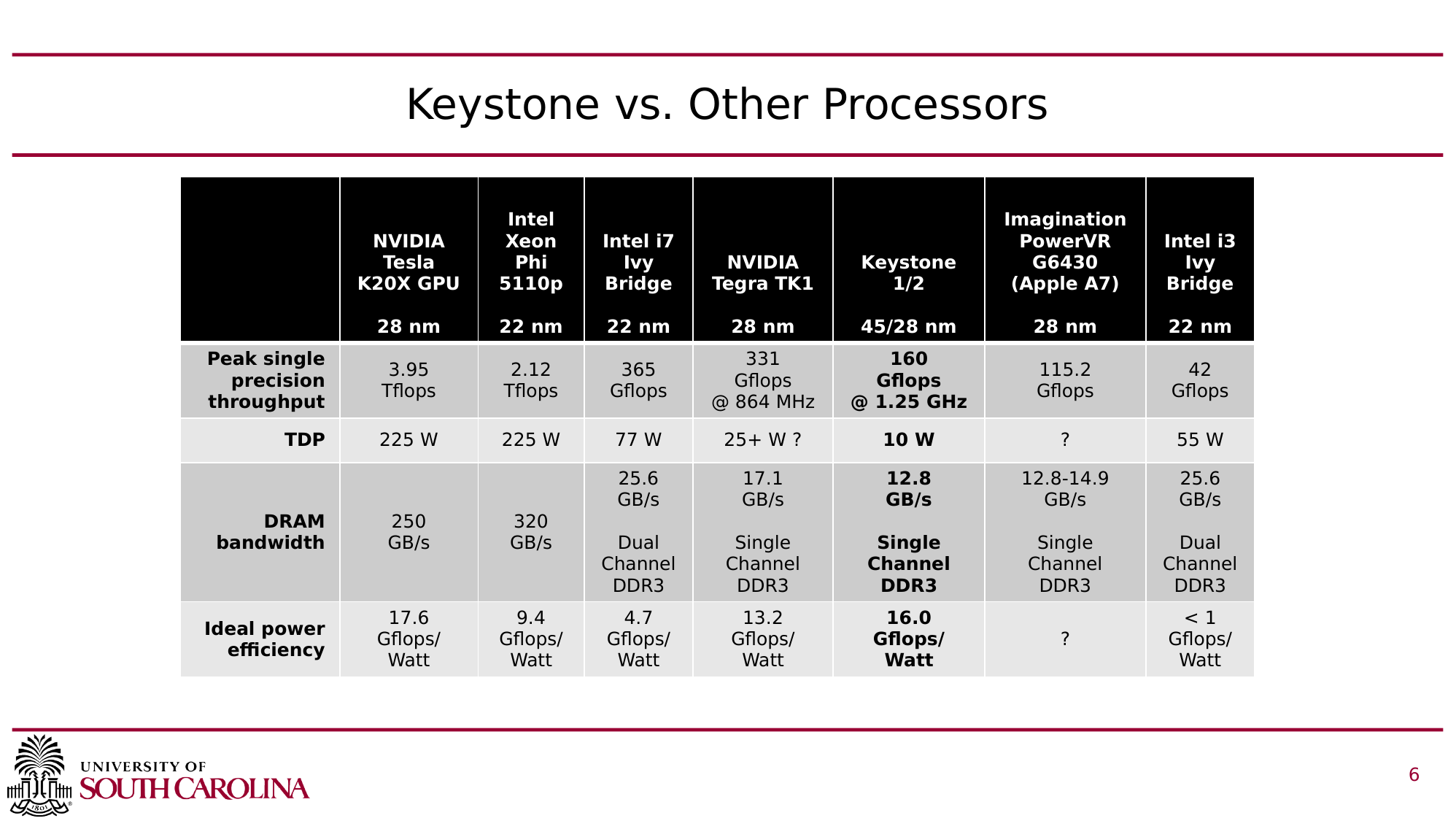

# Keystone vs. Other Processors
|  | NVIDIA Tesla K20X GPU 28 nm | Intel Xeon Phi 5110p 22 nm | Intel i7 Ivy Bridge 22 nm | NVIDIA Tegra TK1 28 nm | Keystone 1/2 45/28 nm | Imagination PowerVR G6430 (Apple A7) 28 nm | Intel i3 Ivy Bridge 22 nm |
| --- | --- | --- | --- | --- | --- | --- | --- |
| Peak single precision throughput | 3.95 Tflops | 2.12 Tflops | 365 Gflops | 331 Gflops @ 864 MHz | 160 Gflops @ 1.25 GHz | 115.2 Gflops | 42 Gflops |
| TDP | 225 W | 225 W | 77 W | 25+ W ? | 10 W | ? | 55 W |
| DRAM bandwidth | 250 GB/s | 320 GB/s | 25.6 GB/s Dual Channel DDR3 | 17.1 GB/s Single Channel DDR3 | 12.8 GB/s Single Channel DDR3 | 12.8-14.9 GB/s Single Channel DDR3 | 25.6 GB/s Dual Channel DDR3 |
| Ideal power efficiency | 17.6 Gflops/ Watt | 9.4 Gflops/ Watt | 4.7 Gflops/ Watt | 13.2 Gflops/ Watt | 16.0 Gflops/ Watt | ? | < 1 Gflops/ Watt |
 			 6